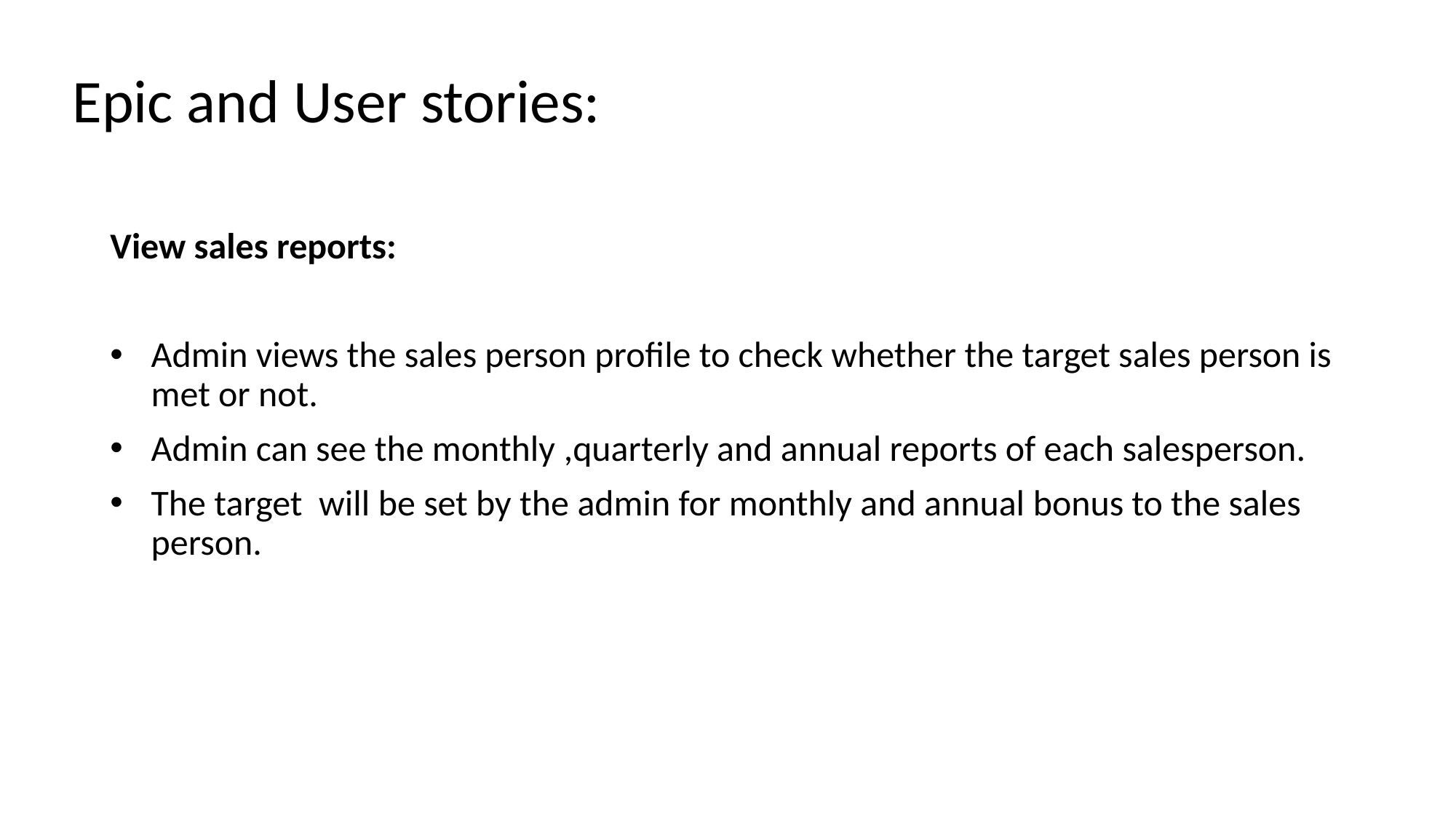

Epic and User stories:
View sales reports:

Admin views the sales person profile to check whether the target sales person is met or not.
Admin can see the monthly ,quarterly and annual reports of each salesperson.
The target  will be set by the admin for monthly and annual bonus to the sales person.